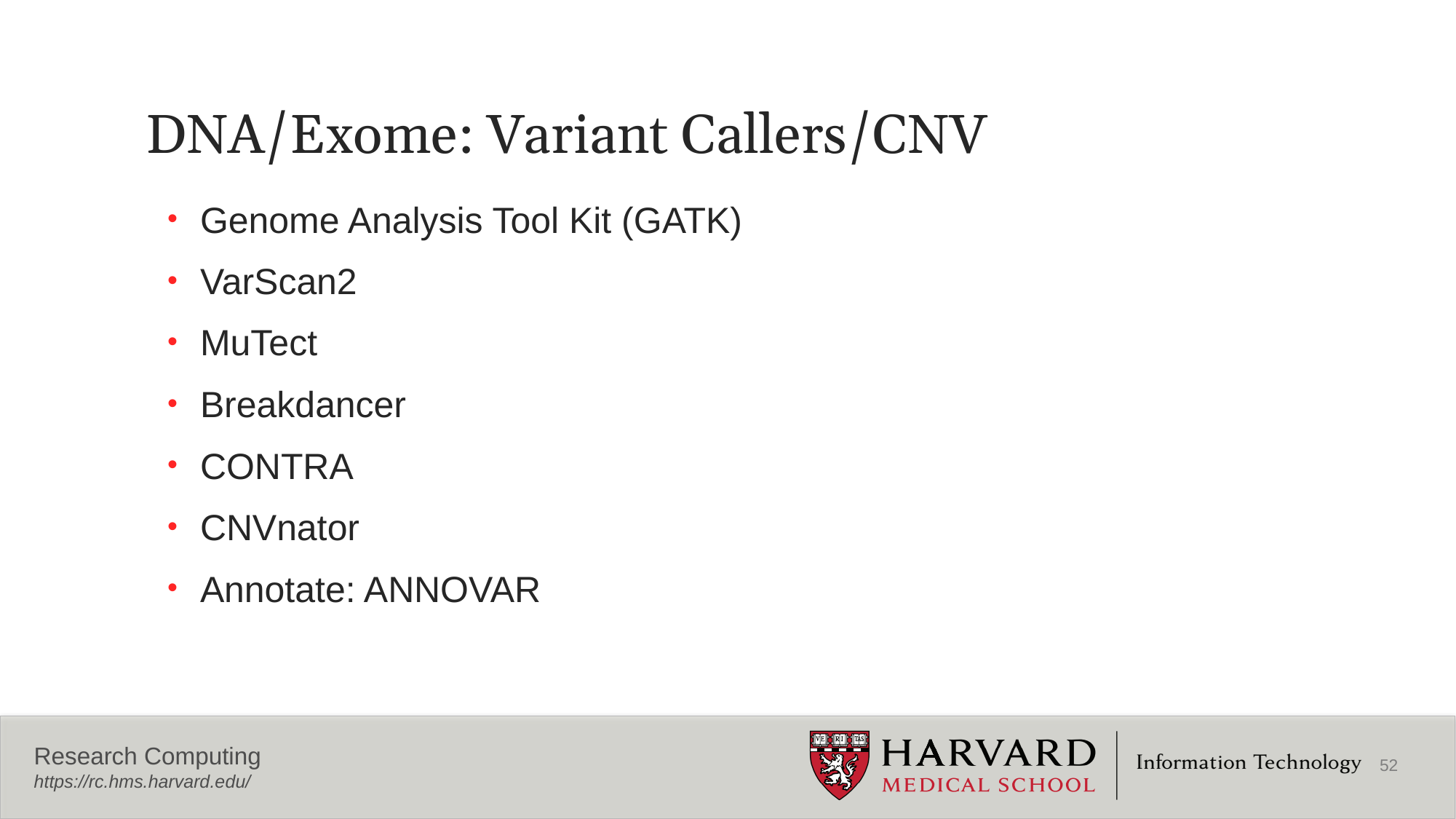

# DNA/Exome: Variant Callers/CNV
Genome Analysis Tool Kit (GATK)
VarScan2
MuTect
Breakdancer
CONTRA
CNVnator
Annotate: ANNOVAR